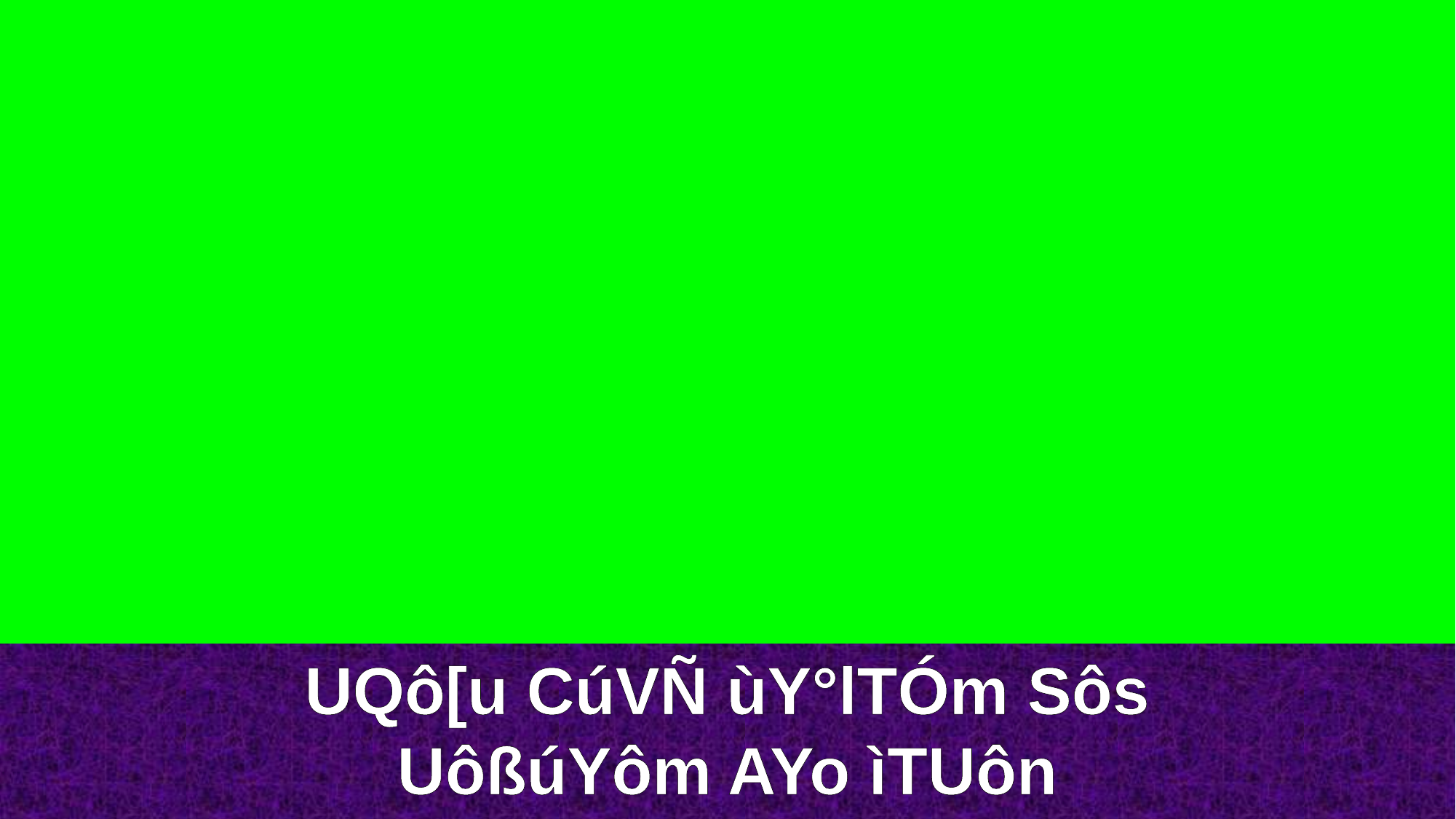

UQô[u CúVÑ ùY°lTÓm Sôs UôßúYôm AYo ìTUôn